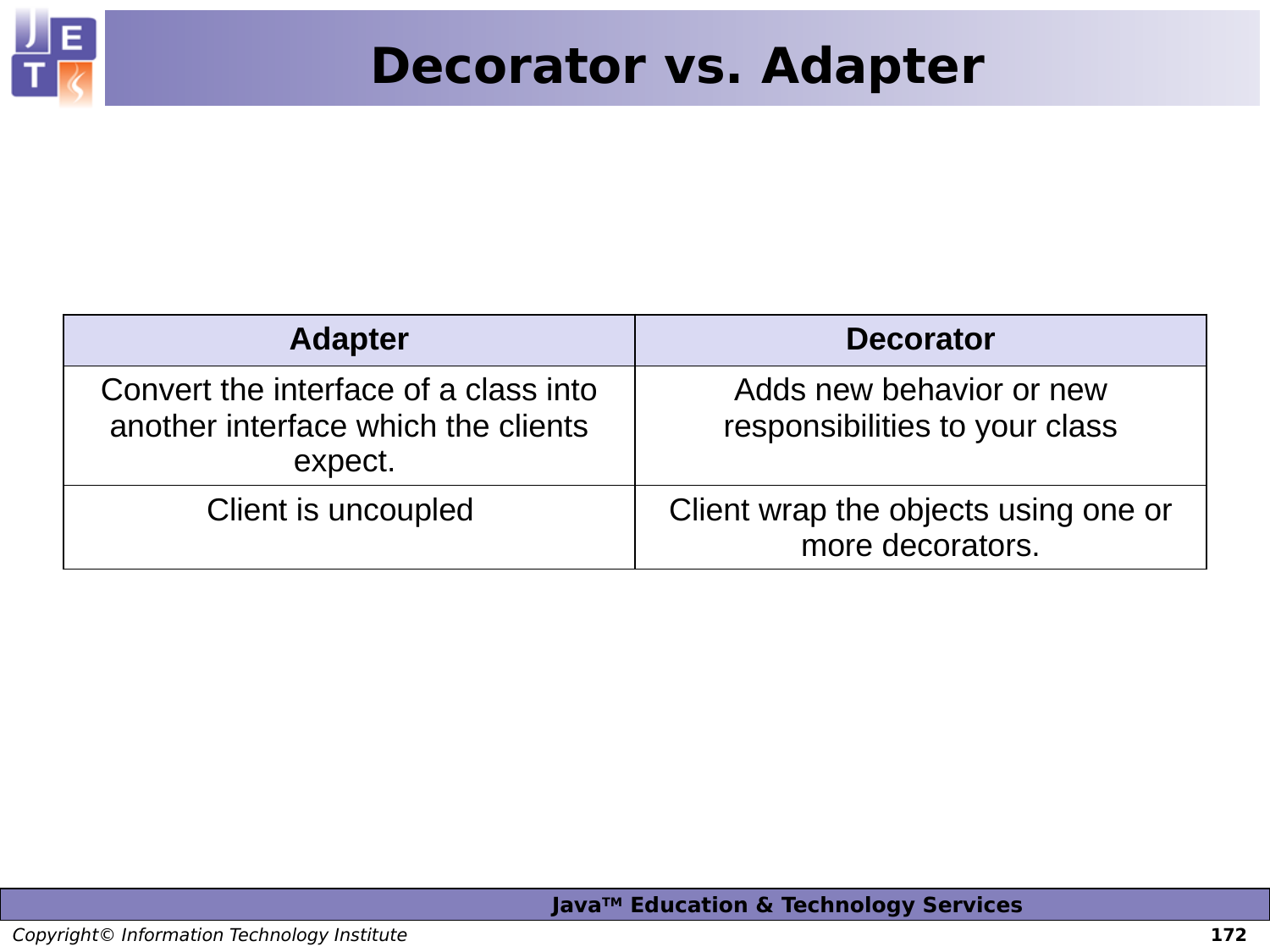

# Decorator vs. Adapter
| Adapter | Decorator |
| --- | --- |
| Convert the interface of a class into another interface which the clients expect. | Adds new behavior or new responsibilities to your class |
| Client is uncoupled | Client wrap the objects using one or more decorators. |